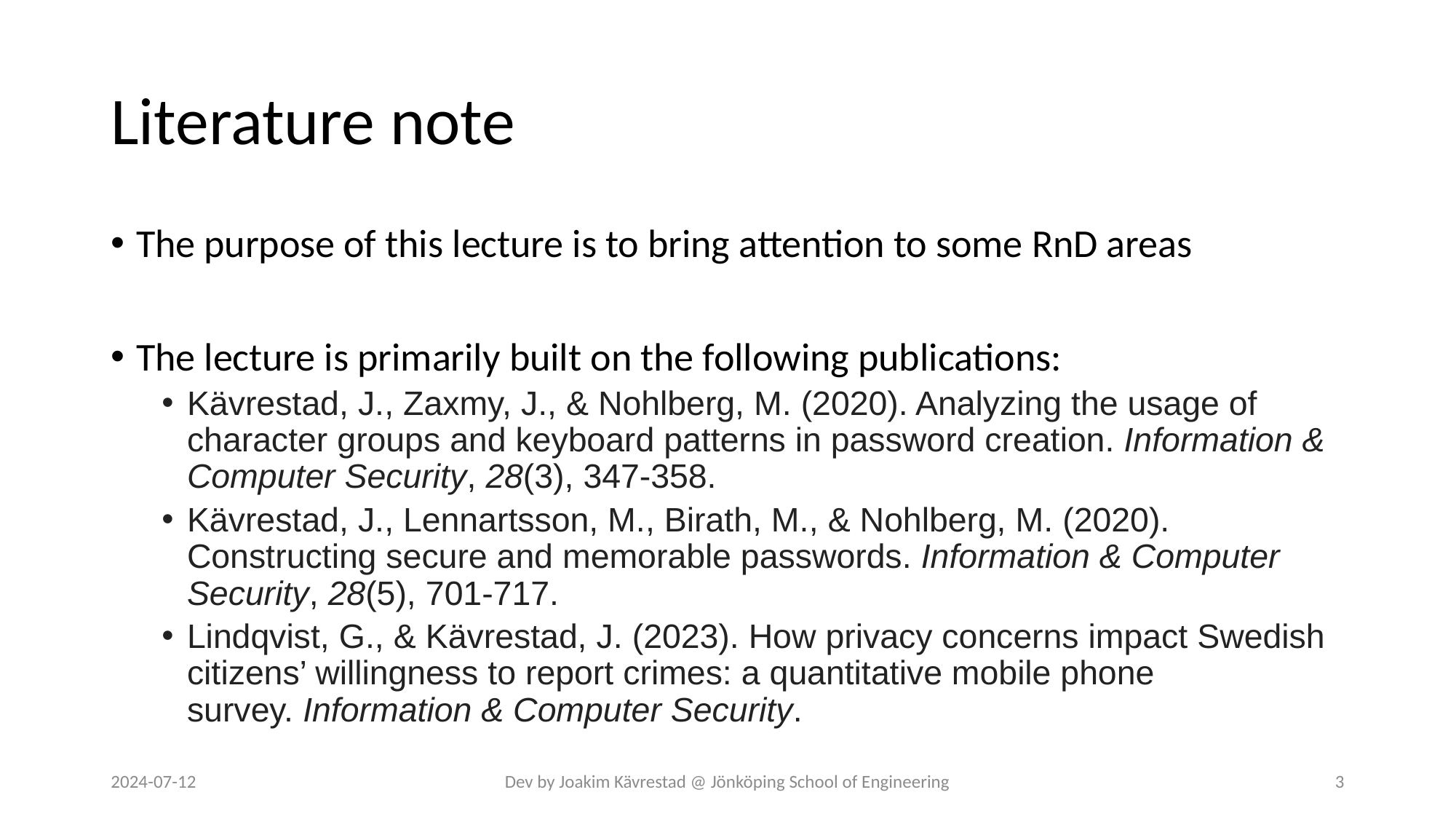

# Literature note
The purpose of this lecture is to bring attention to some RnD areas

The lecture is primarily built on the following publications:
Kävrestad, J., Zaxmy, J., & Nohlberg, M. (2020). Analyzing the usage of character groups and keyboard patterns in password creation. Information & Computer Security, 28(3), 347-358.
Kävrestad, J., Lennartsson, M., Birath, M., & Nohlberg, M. (2020). Constructing secure and memorable passwords. Information & Computer Security, 28(5), 701-717.
Lindqvist, G., & Kävrestad, J. (2023). How privacy concerns impact Swedish citizens’ willingness to report crimes: a quantitative mobile phone survey. Information & Computer Security.

2024-07-12
Dev by Joakim Kävrestad @ Jönköping School of Engineering
3